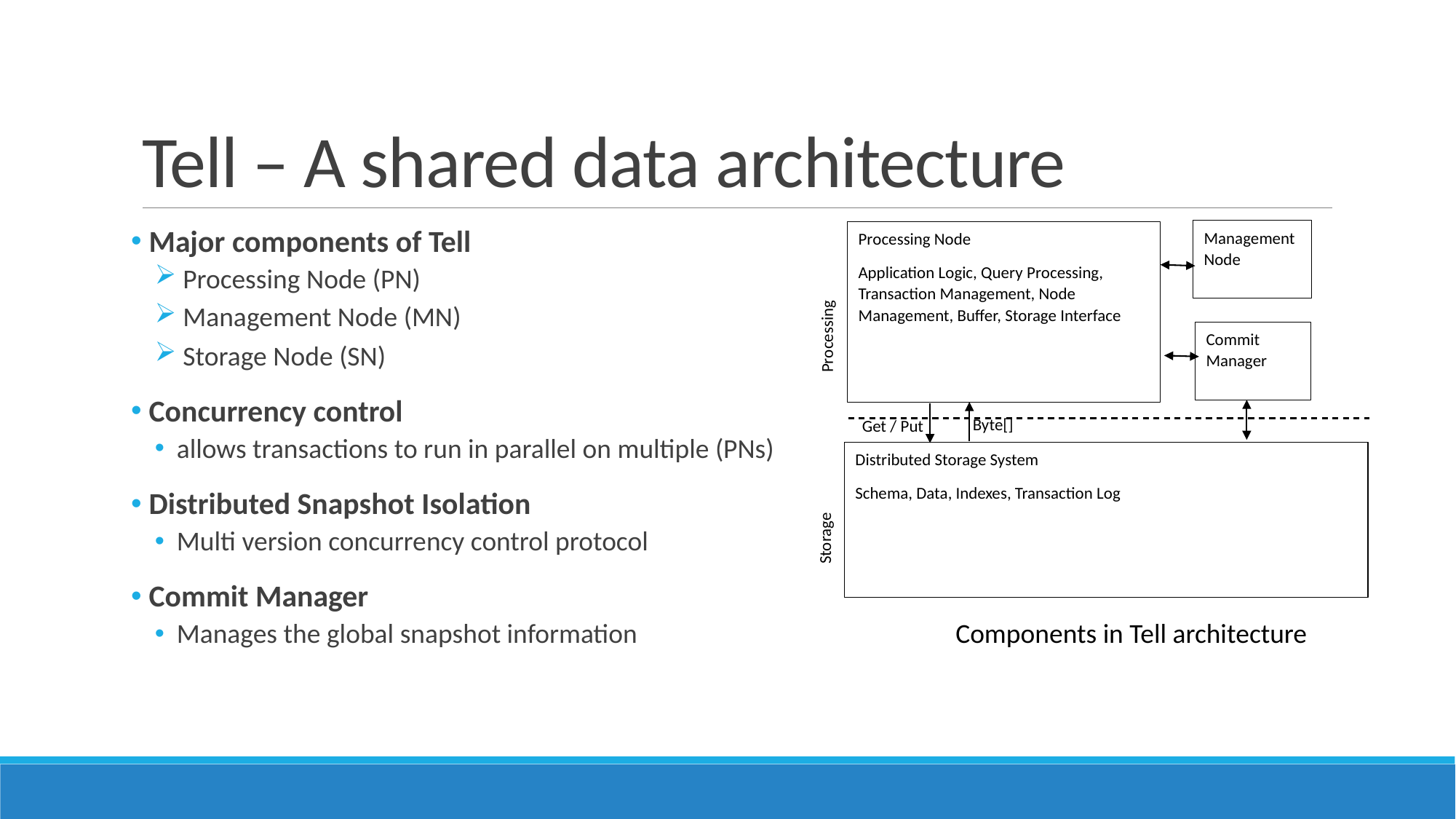

# Tell – A shared data architecture
 Major components of Tell
 Processing Node (PN)
 Management Node (MN)
 Storage Node (SN)
 Concurrency control
allows transactions to run in parallel on multiple (PNs)
 Distributed Snapshot Isolation
Multi version concurrency control protocol
 Commit Manager
Manages the global snapshot information
Management Node
Processing Node
Application Logic, Query Processing, Transaction Management, Node Management, Buffer, Storage Interface
Processing
Commit Manager
Byte[]
Get / Put
Distributed Storage System
Schema, Data, Indexes, Transaction Log
Storage
Components in Tell architecture